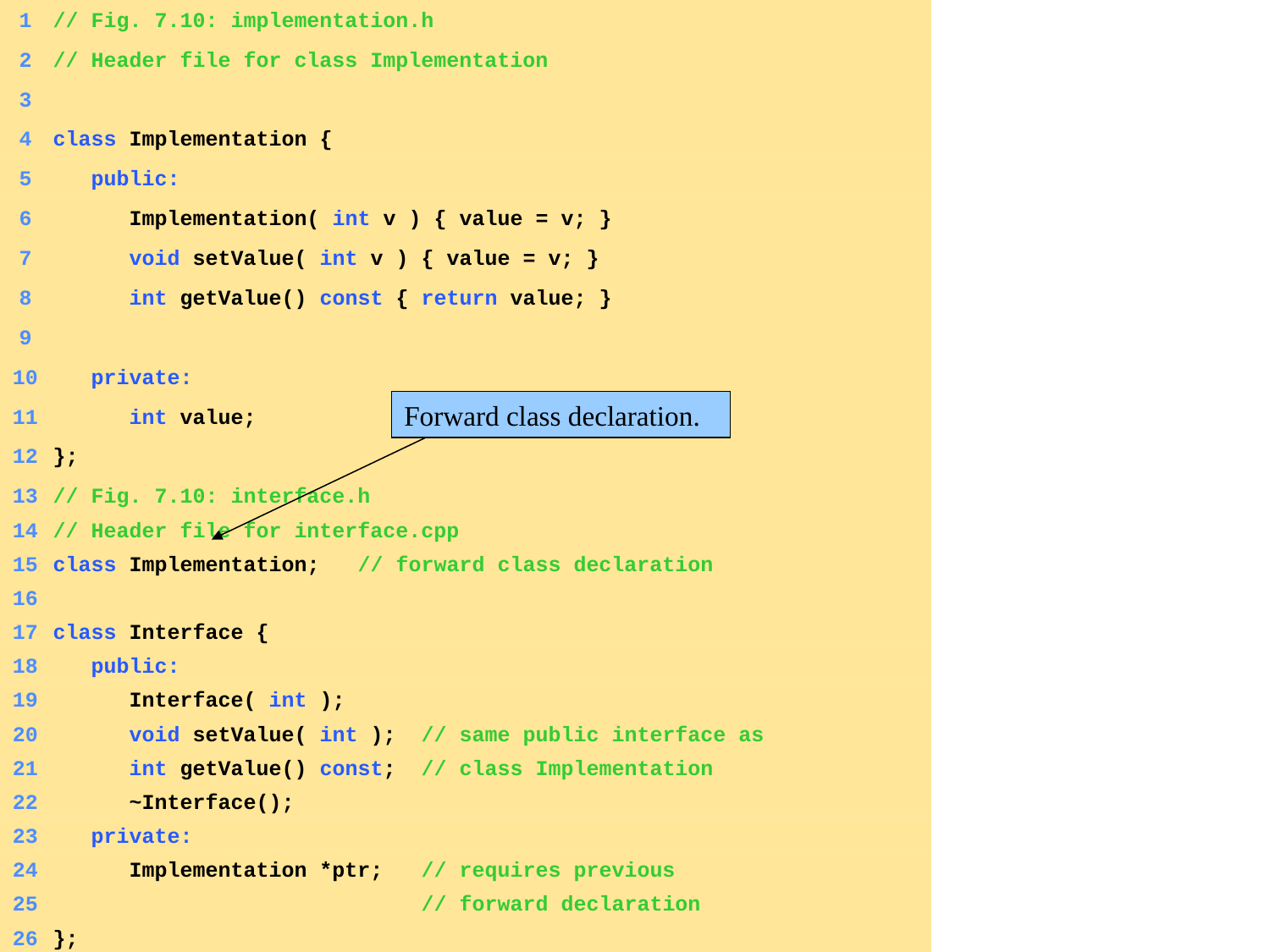

1	// Fig. 7.10: implementation.h

	2	// Header file for class Implementation

	3

	4	class Implementation {

	5	   public:

	6	      Implementation( int v ) { value = v; }

	7	      void setValue( int v ) { value = v; }

	8	      int getValue() const { return value; }

	9

	10	   private:

	11	      int value;

	12	};

	13	// Fig. 7.10: interface.h

	14	// Header file for interface.cpp

	15	class Implementation;   // forward class declaration

	16

	17	class Interface {

	18	   public:

	19	      Interface( int );

	20	      void setValue( int );  // same public interface as

	21	      int getValue() const;  // class Implementation

	22	      ~Interface();

	23	   private:

	24	      Implementation *ptr;   // requires previous

	25	                             // forward declaration

	26	};

Forward class declaration.